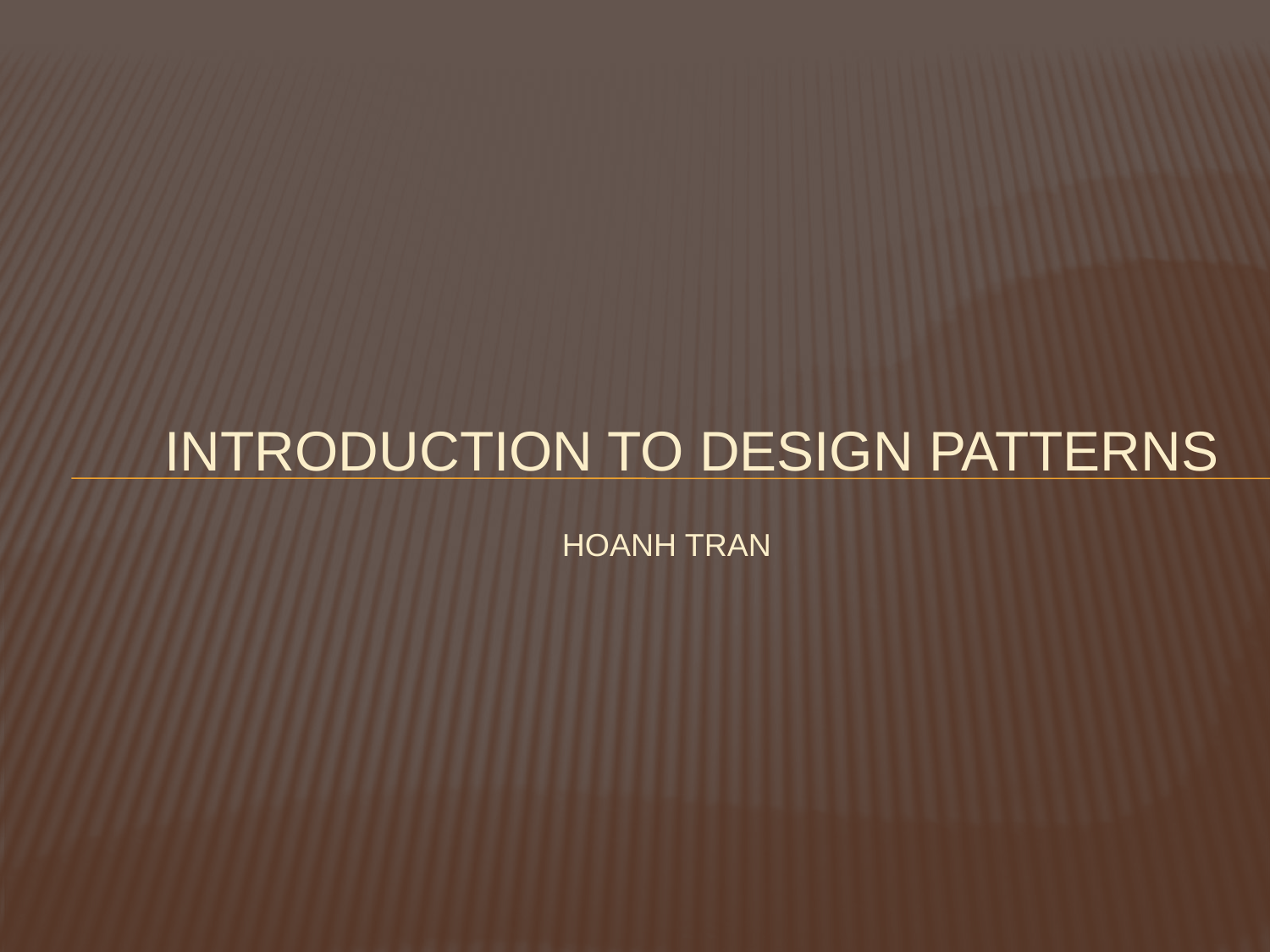

# Introduction to design patterns
Hoanh Tran